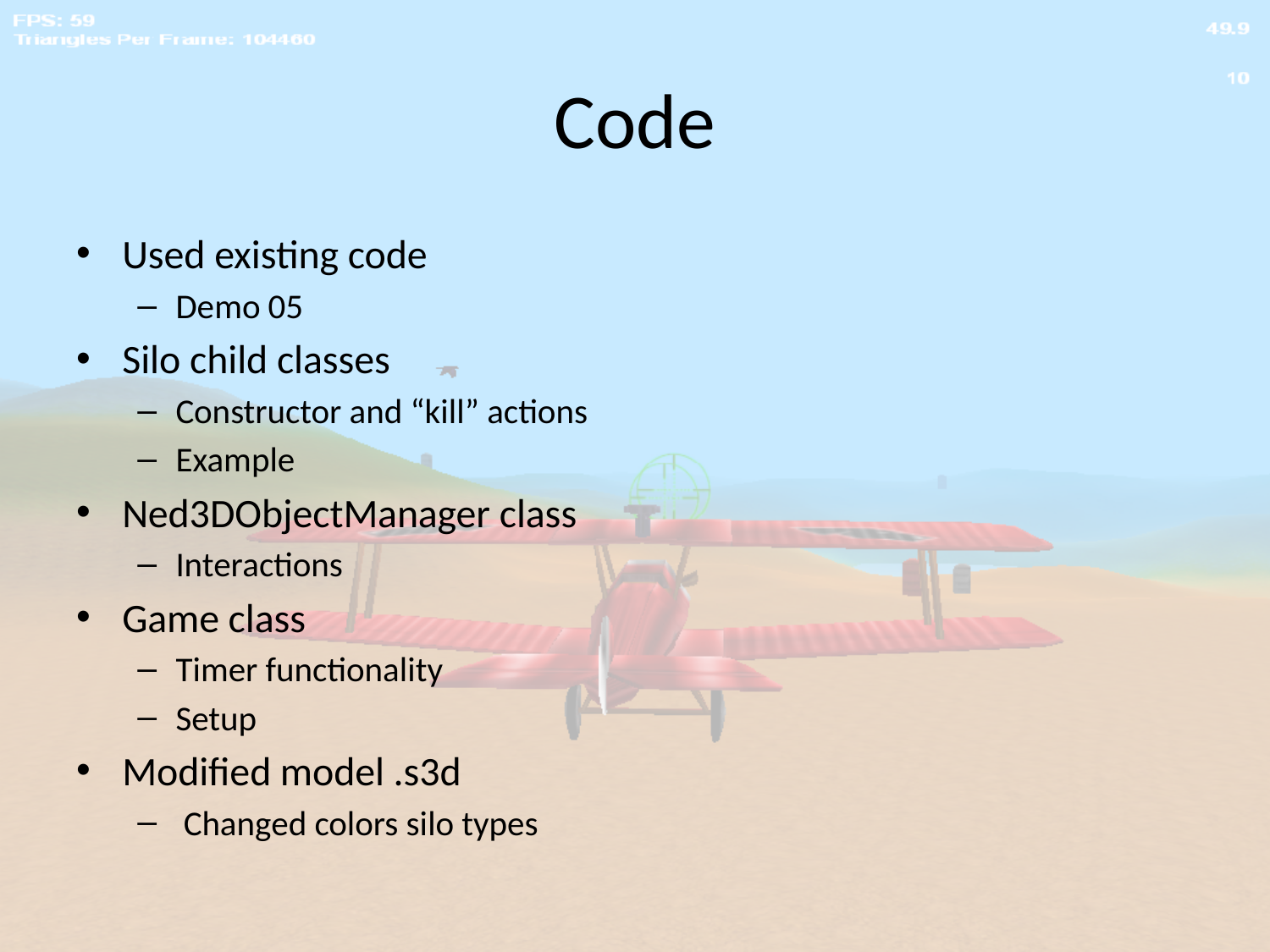

# Code
Used existing code
Demo 05
Silo child classes
Constructor and “kill” actions
Example
Ned3DObjectManager class
Interactions
Game class
Timer functionality
Setup
Modified model .s3d
 Changed colors silo types